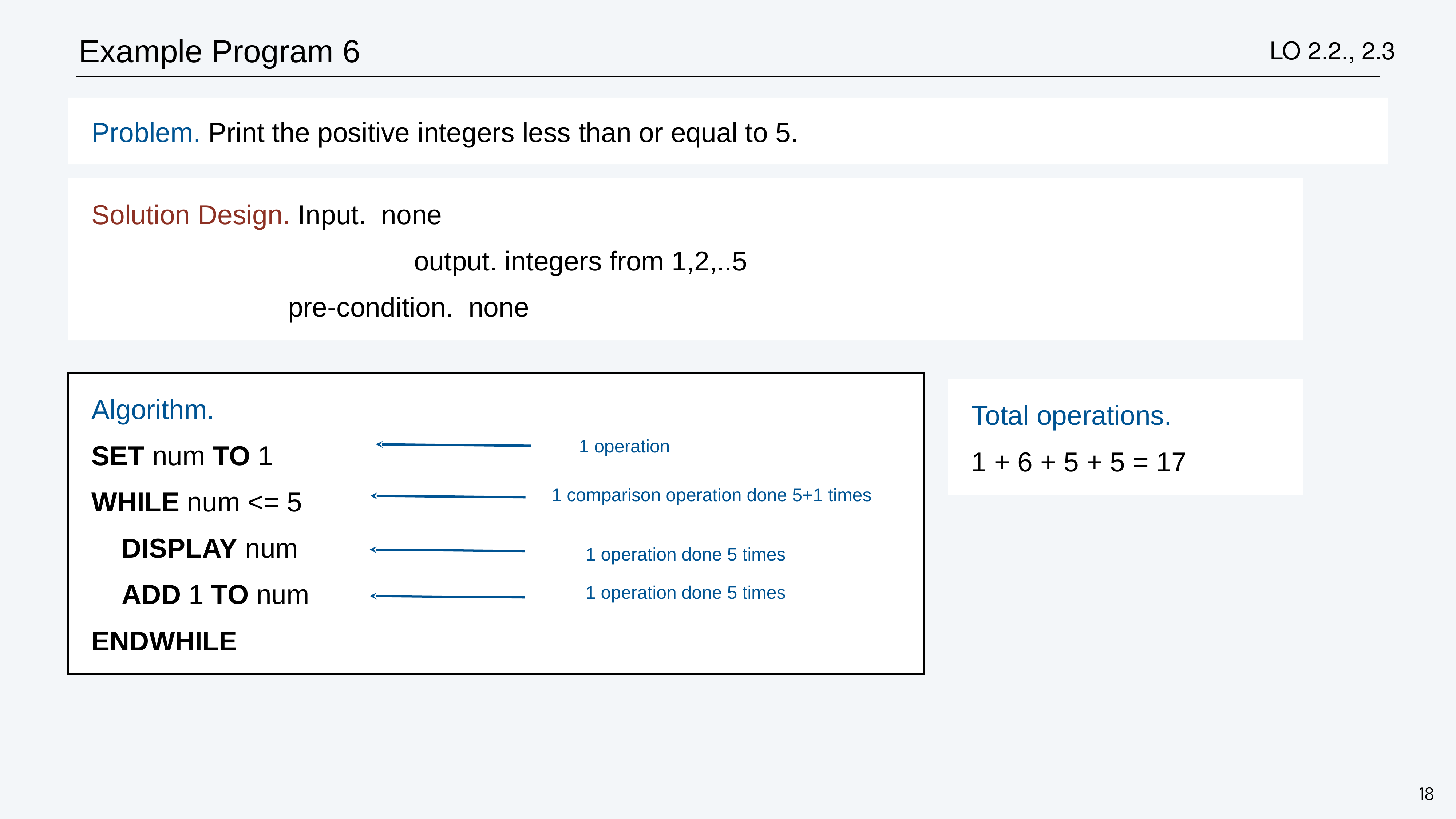

# Example Program 6
LO 2.2., 2.3
Problem. Print the positive integers less than or equal to 5.
Solution Design. Input.  none
						output. integers from 1,2,..5
                          pre-condition.  none
Algorithm.
SET num TO 1
WHILE num <= 5
    DISPLAY num
    ADD 1 TO num
ENDWHILE

Total operations.
1 + 6 + 5 + 5 = 17
1 operation

1 comparison operation done 5+1 times

1 operation done 5 times

1 operation done 5 times

18